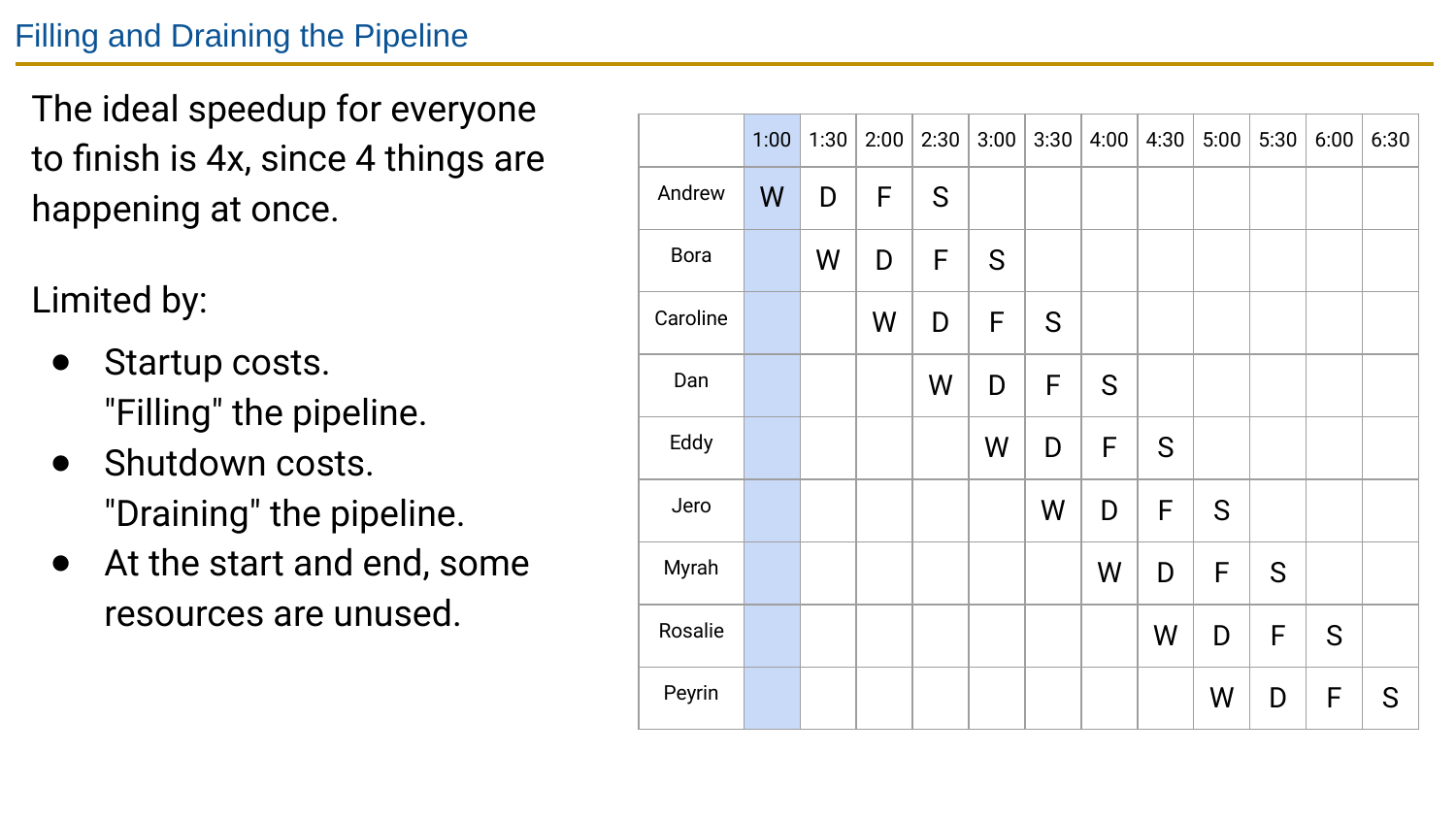

# Filling and Draining the Pipeline
The ideal speedup for everyone to finish is 4x, since 4 things are happening at once.

Limited by:
Startup costs.
"Filling" the pipeline.
Shutdown costs.
"Draining" the pipeline.
At the start and end, some resources are unused.
|  | 1:00 | 1:30 | 2:00 | 2:30 | 3:00 | 3:30 | 4:00 | 4:30 | 5:00 | 5:30 | 6:00 | 6:30 |
| --- | --- | --- | --- | --- | --- | --- | --- | --- | --- | --- | --- | --- |
| Andrew | W | D | F | S |  |  |  |  |  |  |  |  |
| Bora |  | W | D | F | S |  |  |  |  |  |  |  |
| Caroline |  |  | W | D | F | S |  |  |  |  |  |  |
| Dan |  |  |  | W | D | F | S |  |  |  |  |  |
| Eddy |  |  |  |  | W | D | F | S |  |  |  |  |
| Jero |  |  |  |  |  | W | D | F | S |  |  |  |
| Myrah |  |  |  |  |  |  | W | D | F | S |  |  |
| Rosalie |  |  |  |  |  |  |  | W | D | F | S |  |
| Peyrin |  |  |  |  |  |  |  |  | W | D | F | S |
|  | 1:00 | 1:30 | 2:00 | 2:30 | 3:00 | 3:30 | 4:00 | 4:30 | 5:00 | 5:30 | 6:00 | 6:30 |
| --- | --- | --- | --- | --- | --- | --- | --- | --- | --- | --- | --- | --- |
| Andrew | W | D | F | S |  |  |  |  |  |  |  |  |
| Bora |  | W | D | F | S |  |  |  |  |  |  |  |
| Caroline |  |  | W | D | F | S |  |  |  |  |  |  |
| Dan |  |  |  | W | D | F | S |  |  |  |  |  |
| Eddy |  |  |  |  | W | D | F | S |  |  |  |  |
| Jero |  |  |  |  |  | W | D | F | S |  |  |  |
| Myrah |  |  |  |  |  |  | W | D | F | S |  |  |
| Rosalie |  |  |  |  |  |  |  | W | D | F | S |  |
| Peyrin |  |  |  |  |  |  |  |  | W | D | F | S |
|  | 1:00 | 1:30 | 2:00 | 2:30 | 3:00 | 3:30 | 4:00 | 4:30 | 5:00 | 5:30 | 6:00 | 6:30 |
| --- | --- | --- | --- | --- | --- | --- | --- | --- | --- | --- | --- | --- |
| Andrew | W | D | F | S |  |  |  |  |  |  |  |  |
| Bora |  | W | D | F | S |  |  |  |  |  |  |  |
| Caroline |  |  | W | D | F | S |  |  |  |  |  |  |
| Dan |  |  |  | W | D | F | S |  |  |  |  |  |
| Eddy |  |  |  |  | W | D | F | S |  |  |  |  |
| Jero |  |  |  |  |  | W | D | F | S |  |  |  |
| Myrah |  |  |  |  |  |  | W | D | F | S |  |  |
| Rosalie |  |  |  |  |  |  |  | W | D | F | S |  |
| Peyrin |  |  |  |  |  |  |  |  | W | D | F | S |
|  | 1:00 | 1:30 | 2:00 | 2:30 | 3:00 | 3:30 | 4:00 | 4:30 | 5:00 | 5:30 | 6:00 | 6:30 |
| --- | --- | --- | --- | --- | --- | --- | --- | --- | --- | --- | --- | --- |
| Andrew | W | D | F | S |  |  |  |  |  |  |  |  |
| Bora |  | W | D | F | S |  |  |  |  |  |  |  |
| Caroline |  |  | W | D | F | S |  |  |  |  |  |  |
| Dan |  |  |  | W | D | F | S |  |  |  |  |  |
| Eddy |  |  |  |  | W | D | F | S |  |  |  |  |
| Jero |  |  |  |  |  | W | D | F | S |  |  |  |
| Myrah |  |  |  |  |  |  | W | D | F | S |  |  |
| Rosalie |  |  |  |  |  |  |  | W | D | F | S |  |
| Peyrin |  |  |  |  |  |  |  |  | W | D | F | S |
|  | 1:00 | 1:30 | 2:00 | 2:30 | 3:00 | 3:30 | 4:00 | 4:30 | 5:00 | 5:30 | 6:00 | 6:30 |
| --- | --- | --- | --- | --- | --- | --- | --- | --- | --- | --- | --- | --- |
| Andrew | W | D | F | S |  |  |  |  |  |  |  |  |
| Bora |  | W | D | F | S |  |  |  |  |  |  |  |
| Caroline |  |  | W | D | F | S |  |  |  |  |  |  |
| Dan |  |  |  | W | D | F | S |  |  |  |  |  |
| Eddy |  |  |  |  | W | D | F | S |  |  |  |  |
| Jero |  |  |  |  |  | W | D | F | S |  |  |  |
| Myrah |  |  |  |  |  |  | W | D | F | S |  |  |
| Rosalie |  |  |  |  |  |  |  | W | D | F | S |  |
| Peyrin |  |  |  |  |  |  |  |  | W | D | F | S |
|  | 1:00 | 1:30 | 2:00 | 2:30 | 3:00 | 3:30 | 4:00 | 4:30 | 5:00 | 5:30 | 6:00 | 6:30 |
| --- | --- | --- | --- | --- | --- | --- | --- | --- | --- | --- | --- | --- |
| Andrew | W | D | F | S |  |  |  |  |  |  |  |  |
| Bora |  | W | D | F | S |  |  |  |  |  |  |  |
| Caroline |  |  | W | D | F | S |  |  |  |  |  |  |
| Dan |  |  |  | W | D | F | S |  |  |  |  |  |
| Eddy |  |  |  |  | W | D | F | S |  |  |  |  |
| Jero |  |  |  |  |  | W | D | F | S |  |  |  |
| Myrah |  |  |  |  |  |  | W | D | F | S |  |  |
| Rosalie |  |  |  |  |  |  |  | W | D | F | S |  |
| Peyrin |  |  |  |  |  |  |  |  | W | D | F | S |